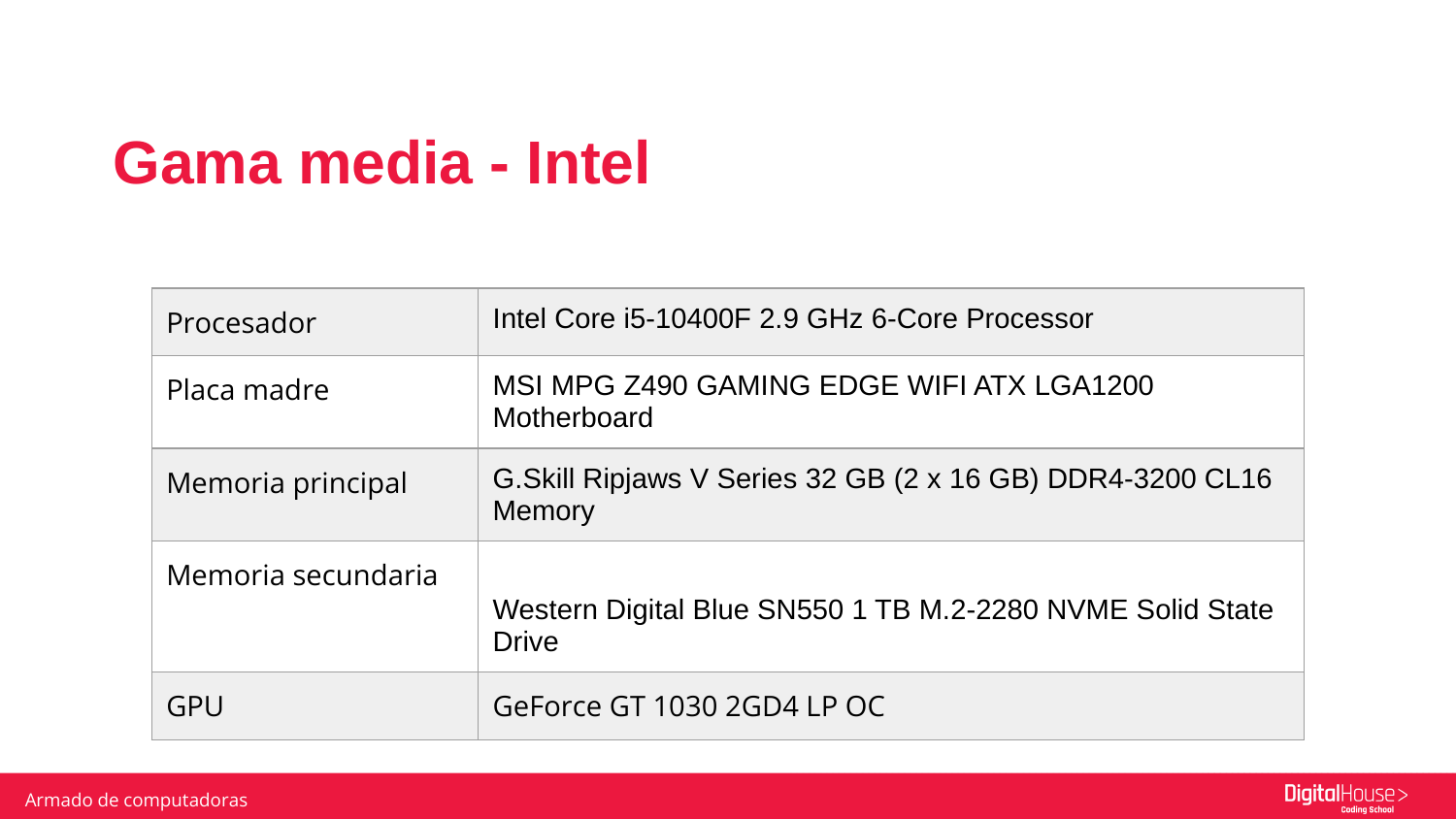

Gama media - Intel

| Procesador | Intel Core i5-10400F 2.9 GHz 6-Core Processor |
| --- | --- |
| Placa madre | MSI MPG Z490 GAMING EDGE WIFI ATX LGA1200 Motherboard |
| Memoria principal | G.Skill Ripjaws V Series 32 GB (2 x 16 GB) DDR4-3200 CL16 Memory |
| Memoria secundaria | Western Digital Blue SN550 1 TB M.2-2280 NVME Solid State Drive |
| GPU | GeForce GT 1030 2GD4 LP OC |